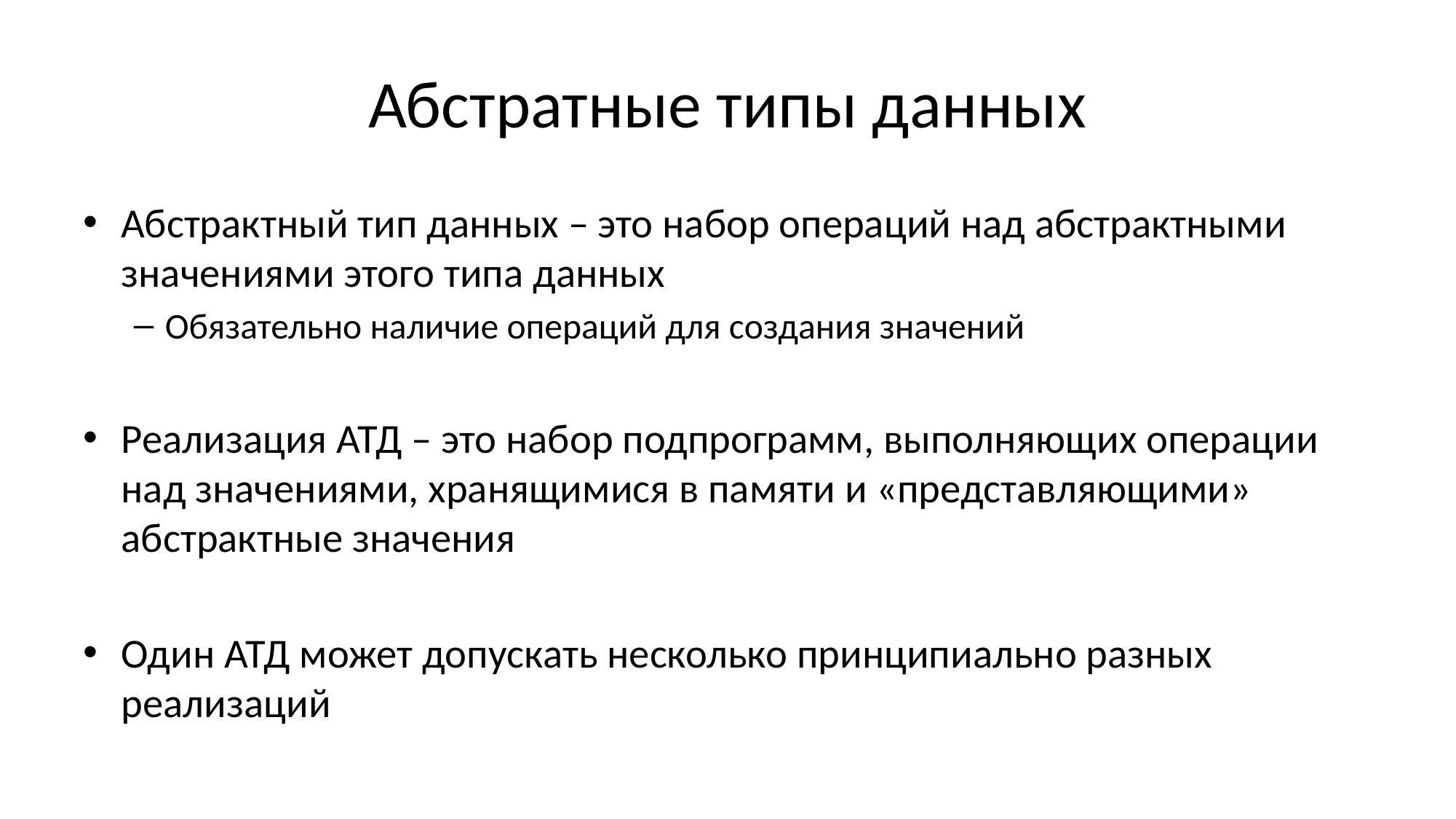

# Абстратные типы данных
Абстрактный тип данных – это набор операций над абстрактными значениями этого типа данных
Обязательно наличие операций для создания значений

Реализация АТД – это набор подпрограмм, выполняющих операции над значениями, хранящимися в памяти и «представляющими» абстрактные значения

Один АТД может допускать несколько принципиально разных реализаций